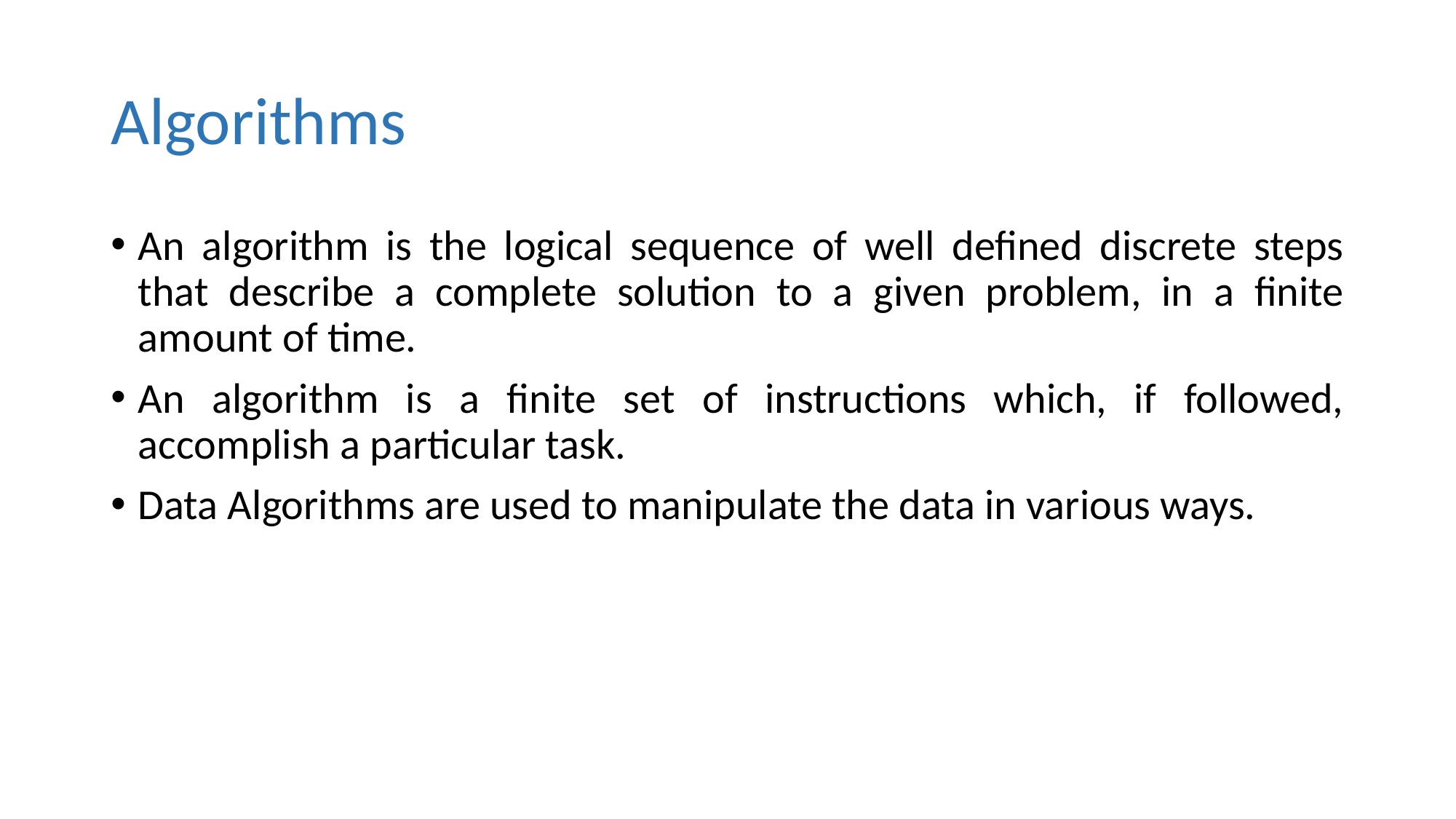

# Algorithms
An algorithm is the logical sequence of well defined discrete steps that describe a complete solution to a given problem, in a finite amount of time.
An algorithm is a finite set of instructions which, if followed, accomplish a particular task.
Data Algorithms are used to manipulate the data in various ways.